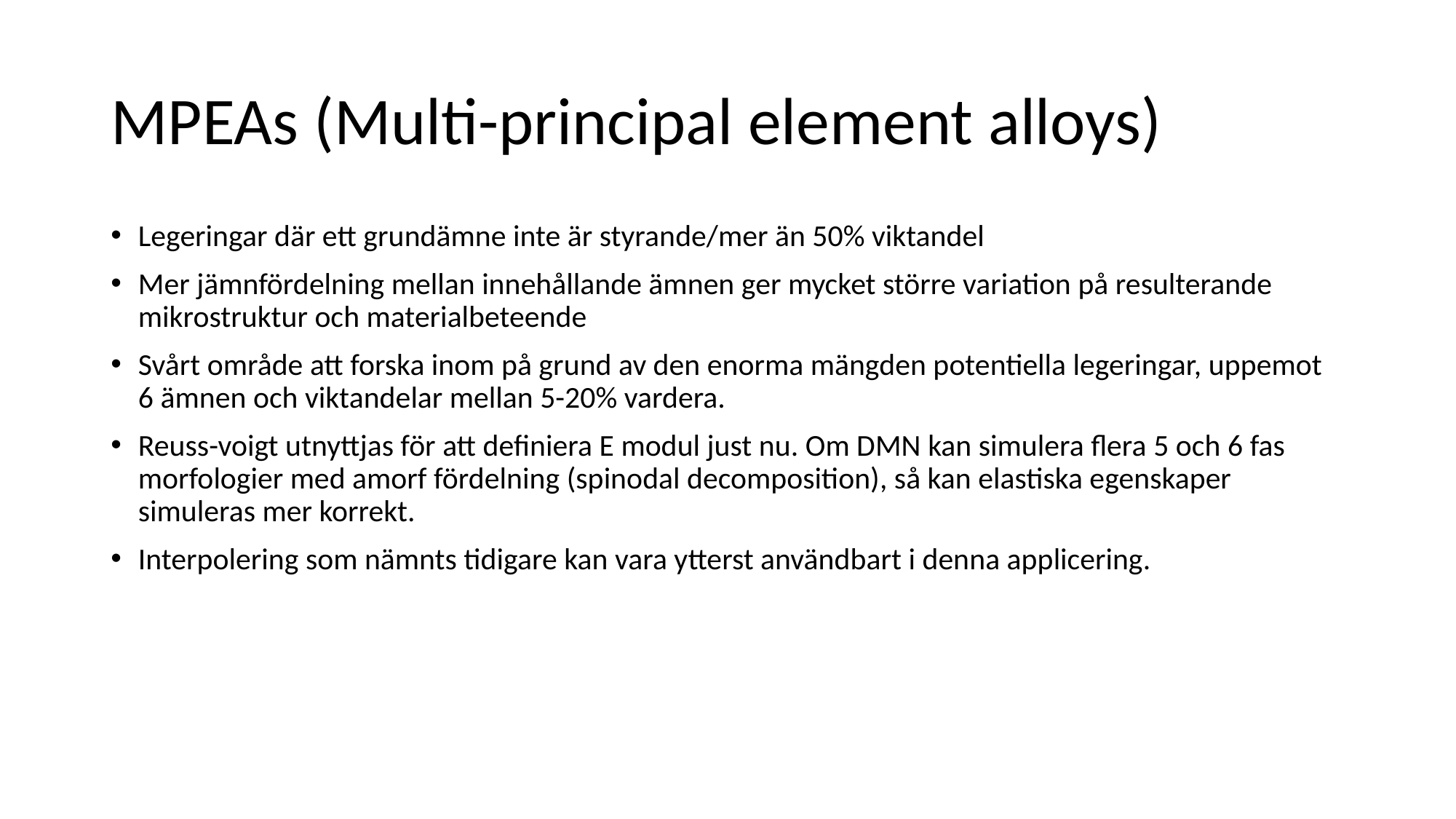

# MPEAs (Multi-principal element alloys)
Legeringar där ett grundämne inte är styrande/mer än 50% viktandel
Mer jämnfördelning mellan innehållande ämnen ger mycket större variation på resulterande mikrostruktur och materialbeteende
Svårt område att forska inom på grund av den enorma mängden potentiella legeringar, uppemot 6 ämnen och viktandelar mellan 5-20% vardera.
Reuss-voigt utnyttjas för att definiera E modul just nu. Om DMN kan simulera flera 5 och 6 fas morfologier med amorf fördelning (spinodal decomposition), så kan elastiska egenskaper simuleras mer korrekt.
Interpolering som nämnts tidigare kan vara ytterst användbart i denna applicering.